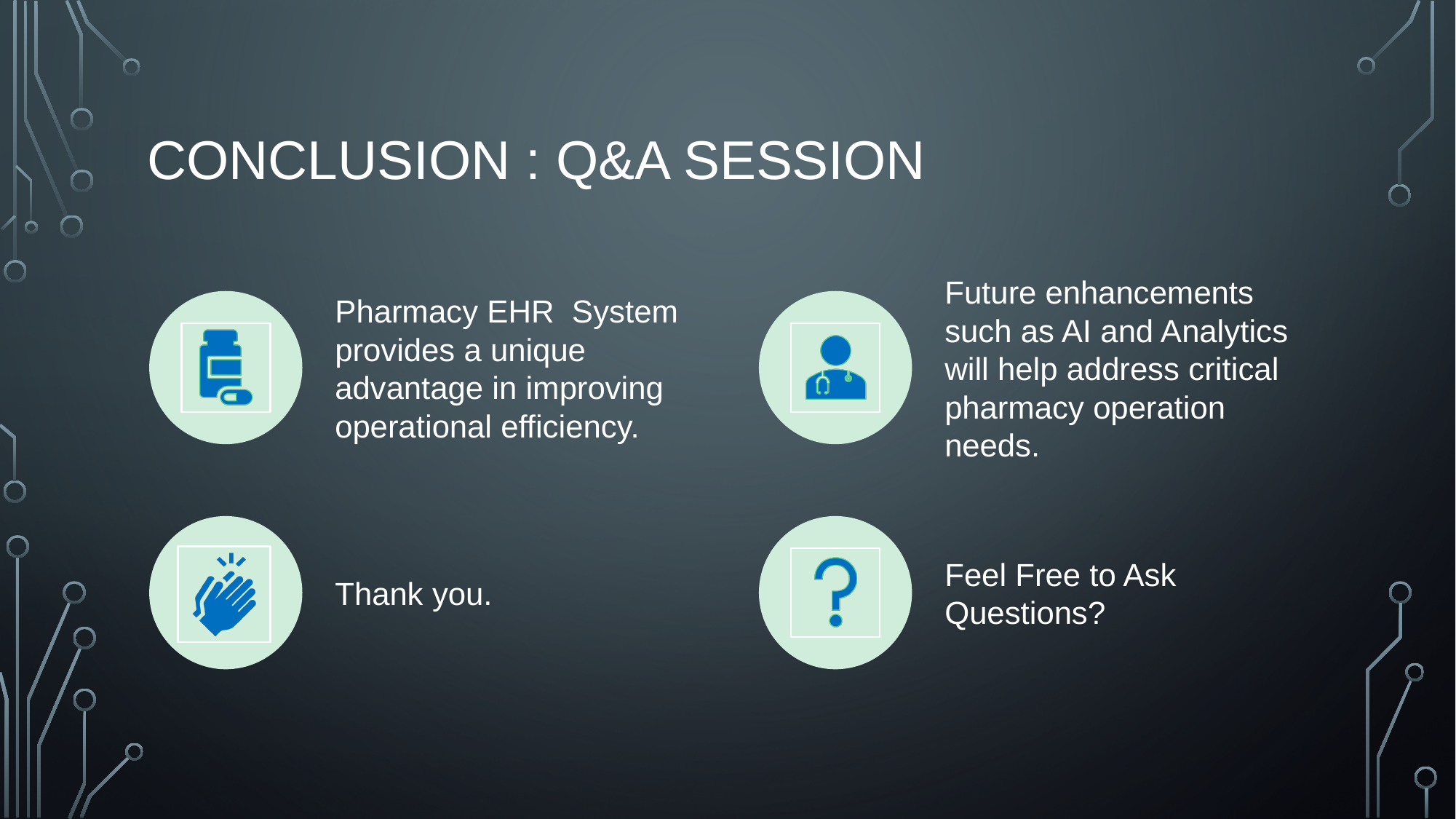

# Conclusion : Q&A Session
Pharmacy EHR  System provides a unique advantage in improving operational efficiency.
Future enhancements such as AI and Analytics will help address critical pharmacy operation needs.
Thank you.
Feel Free to Ask Questions?